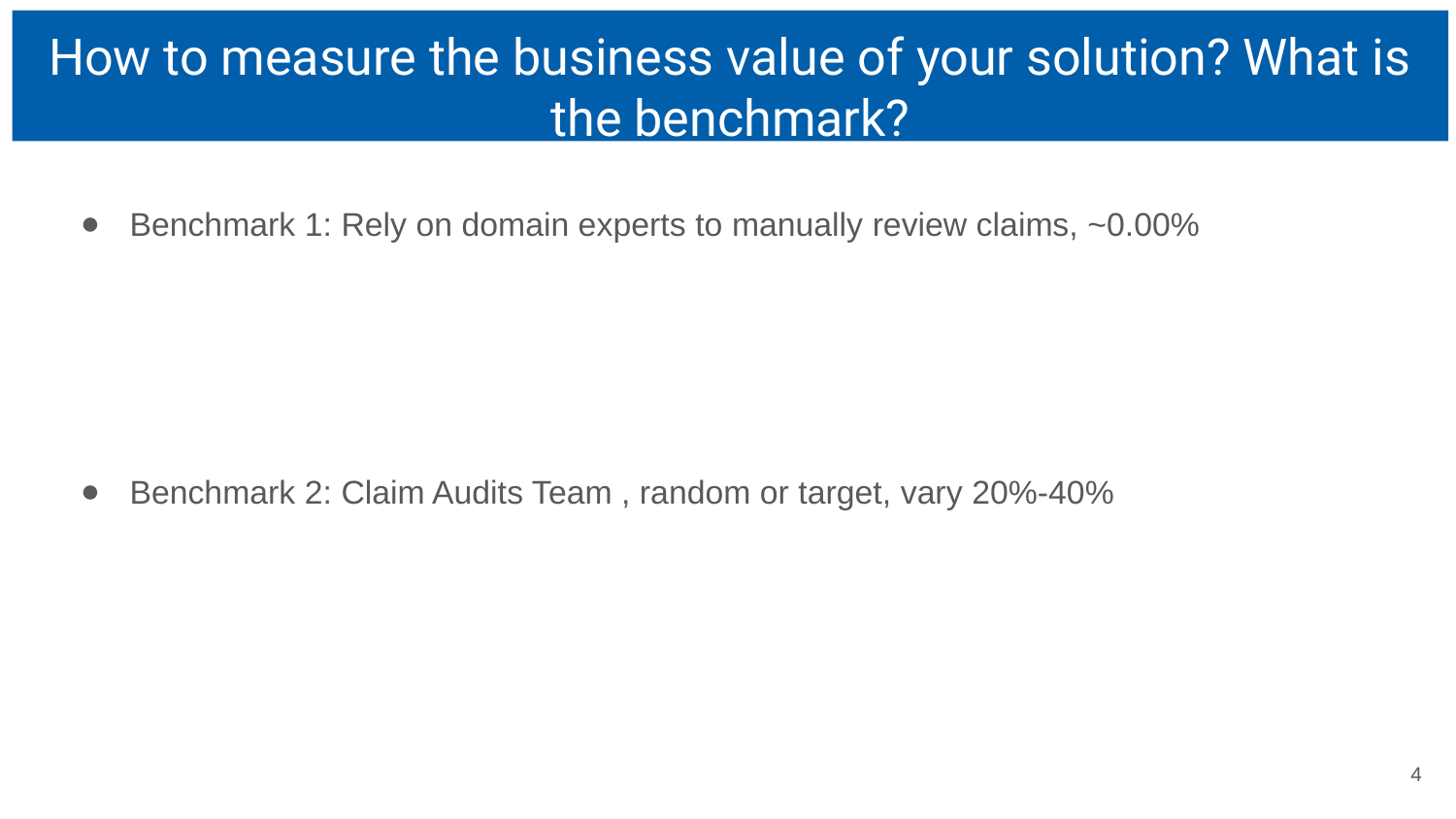

# How to measure the business value of your solution? What is the benchmark?
Benchmark 1: Rely on domain experts to manually review claims, ~0.00%

Benchmark 2: Claim Audits Team , random or target, vary 20%-40%

4